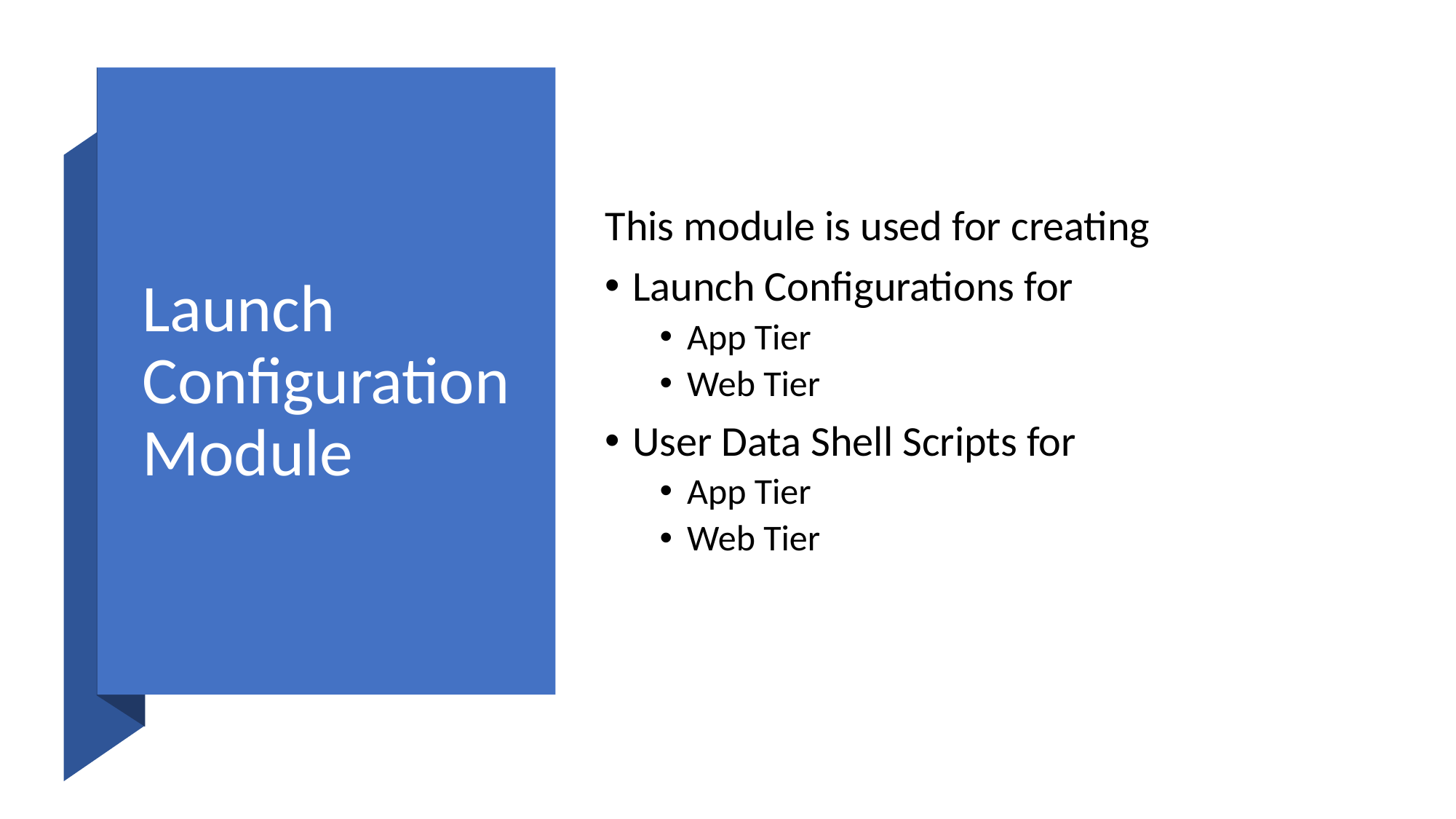

# Launch Configuration Module
This module is used for creating
Launch Configurations for
App Tier
Web Tier
User Data Shell Scripts for
App Tier
Web Tier